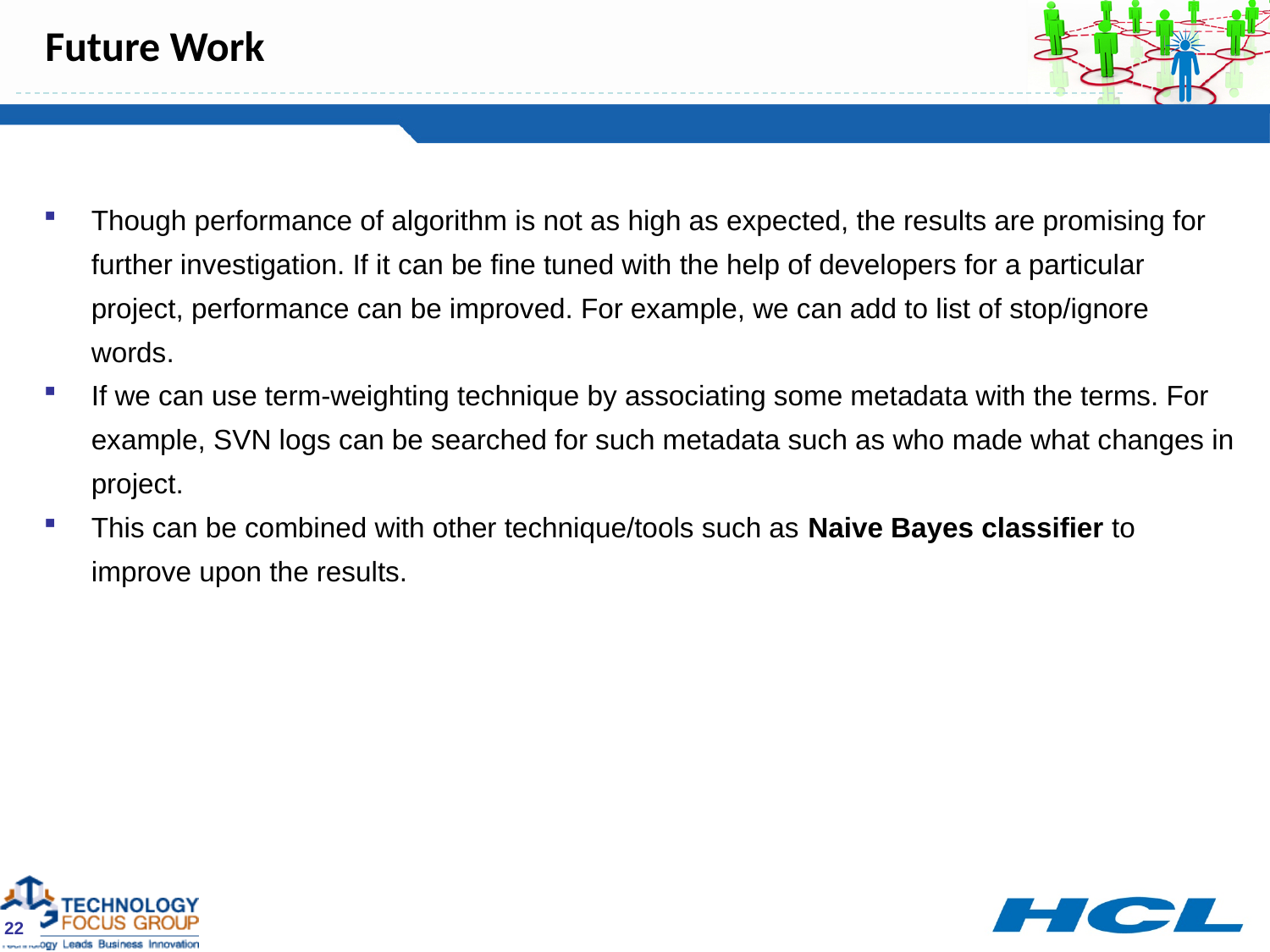

# Future Work
Though performance of algorithm is not as high as expected, the results are promising for further investigation. If it can be fine tuned with the help of developers for a particular project, performance can be improved. For example, we can add to list of stop/ignore words.
If we can use term-weighting technique by associating some metadata with the terms. For example, SVN logs can be searched for such metadata such as who made what changes in project.
This can be combined with other technique/tools such as Naive Bayes classifier to improve upon the results.